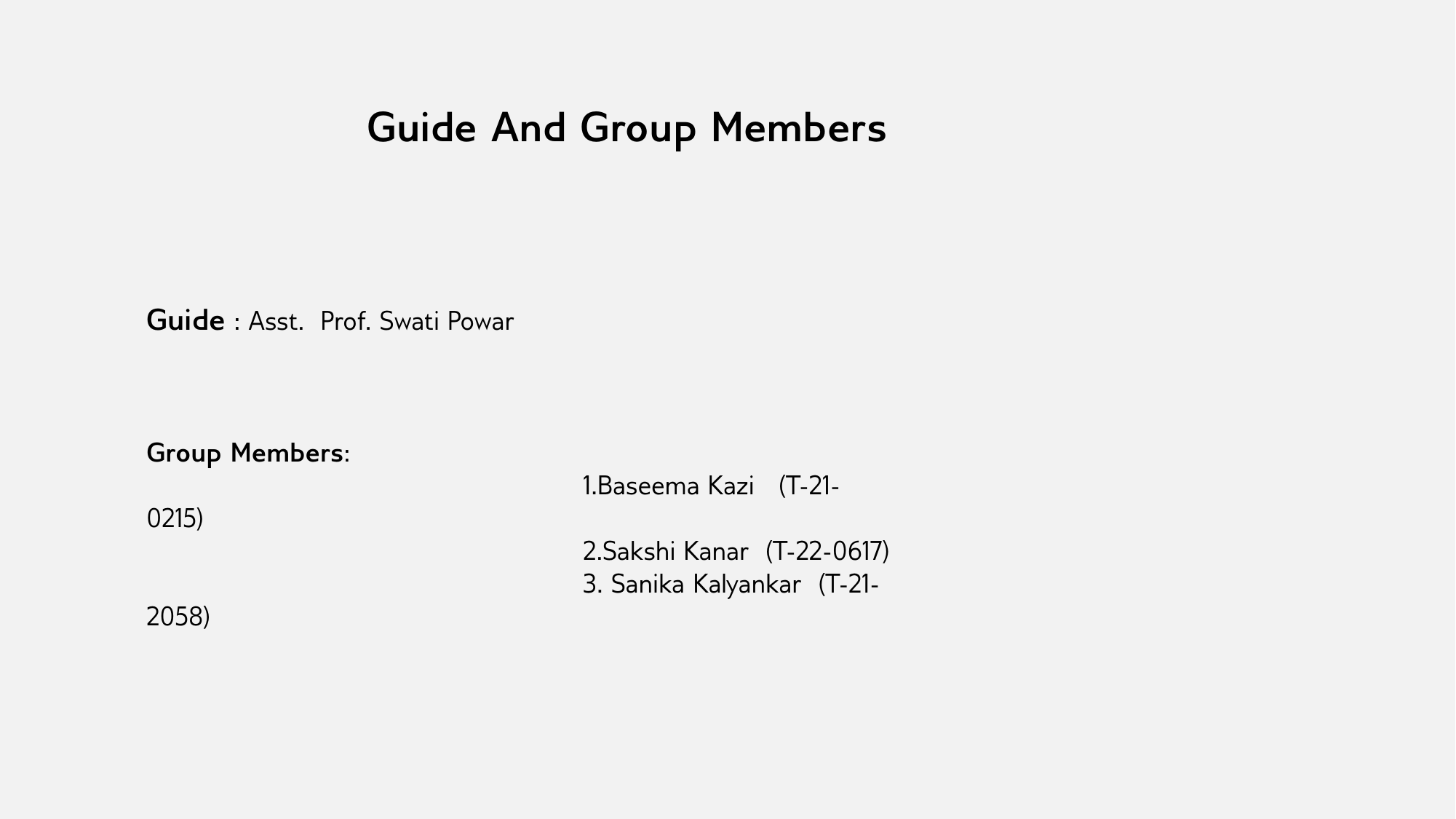

Guide And Group Members

Guide : Asst.  Prof. Swati Powar

Group Members:
				1.Baseema Kazi   (T-21-0215)
				2.Sakshi Kanar  (T-22-0617)
				3. Sanika Kalyankar  (T-21-2058)